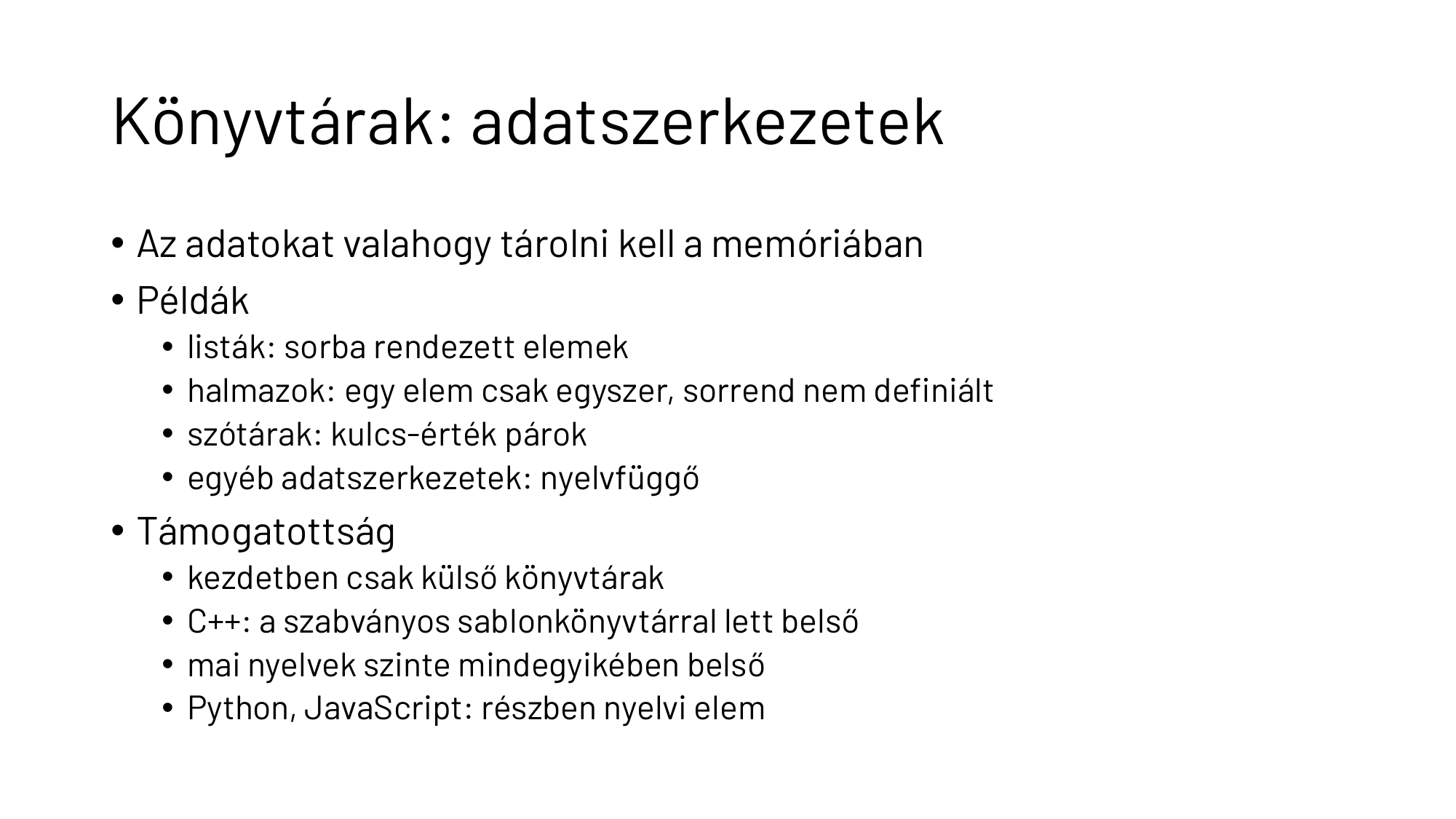

# Könyvtárak: adatszerkezetek
Az adatokat valahogy tárolni kell a memóriában
Példák
listák: sorba rendezett elemek
halmazok: egy elem csak egyszer, sorrend nem definiált
szótárak: kulcs-érték párok
egyéb adatszerkezetek: nyelvfüggő
Támogatottság
kezdetben csak külső könyvtárak
C++: a szabványos sablonkönyvtárral lett belső
mai nyelvek szinte mindegyikében belső
Python, JavaScript: részben nyelvi elem